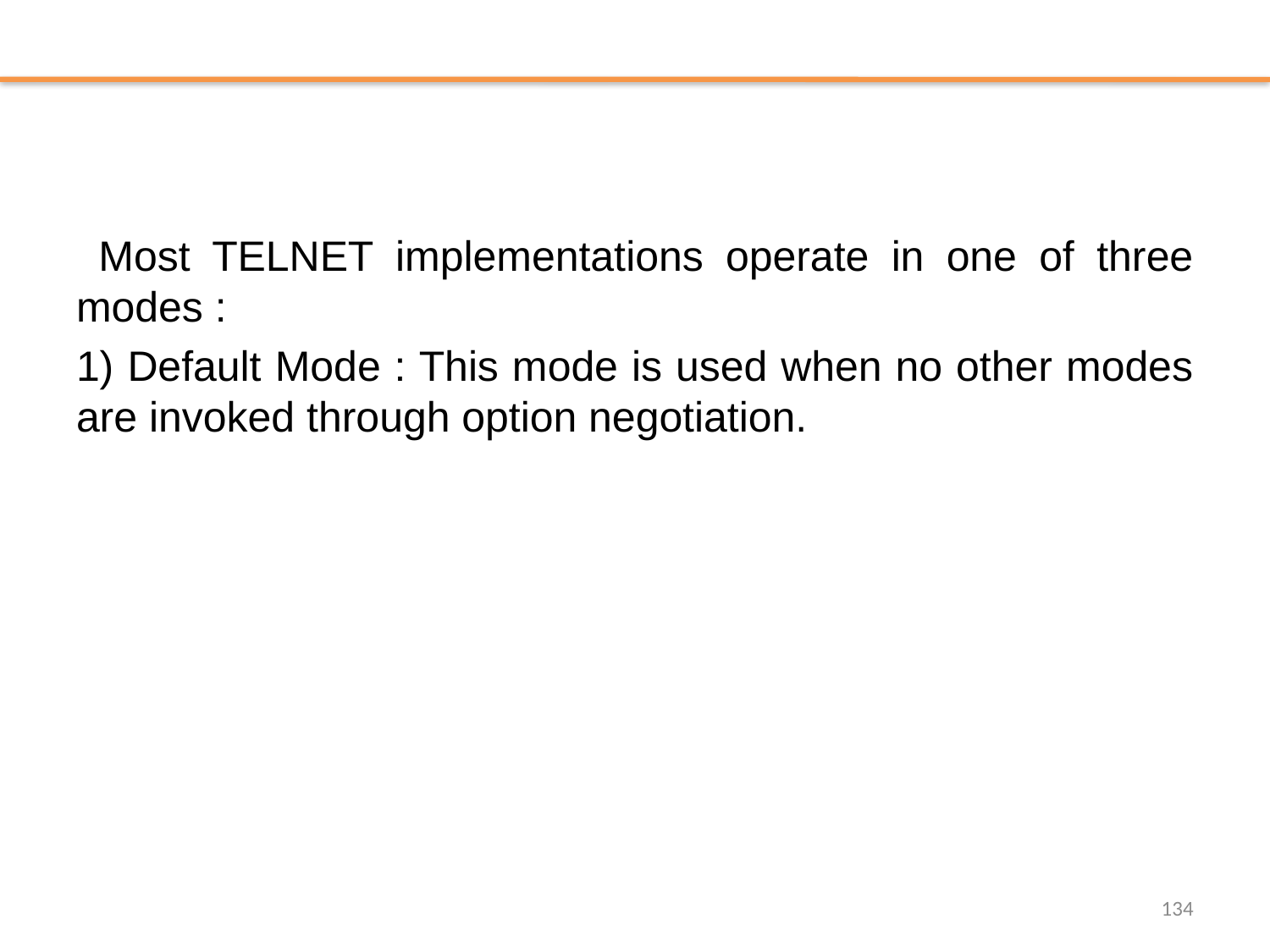

# Modes of Operation
 Most TELNET implementations operate in one of three modes :
1) Default Mode : This mode is used when no other modes are invoked through option negotiation.
134